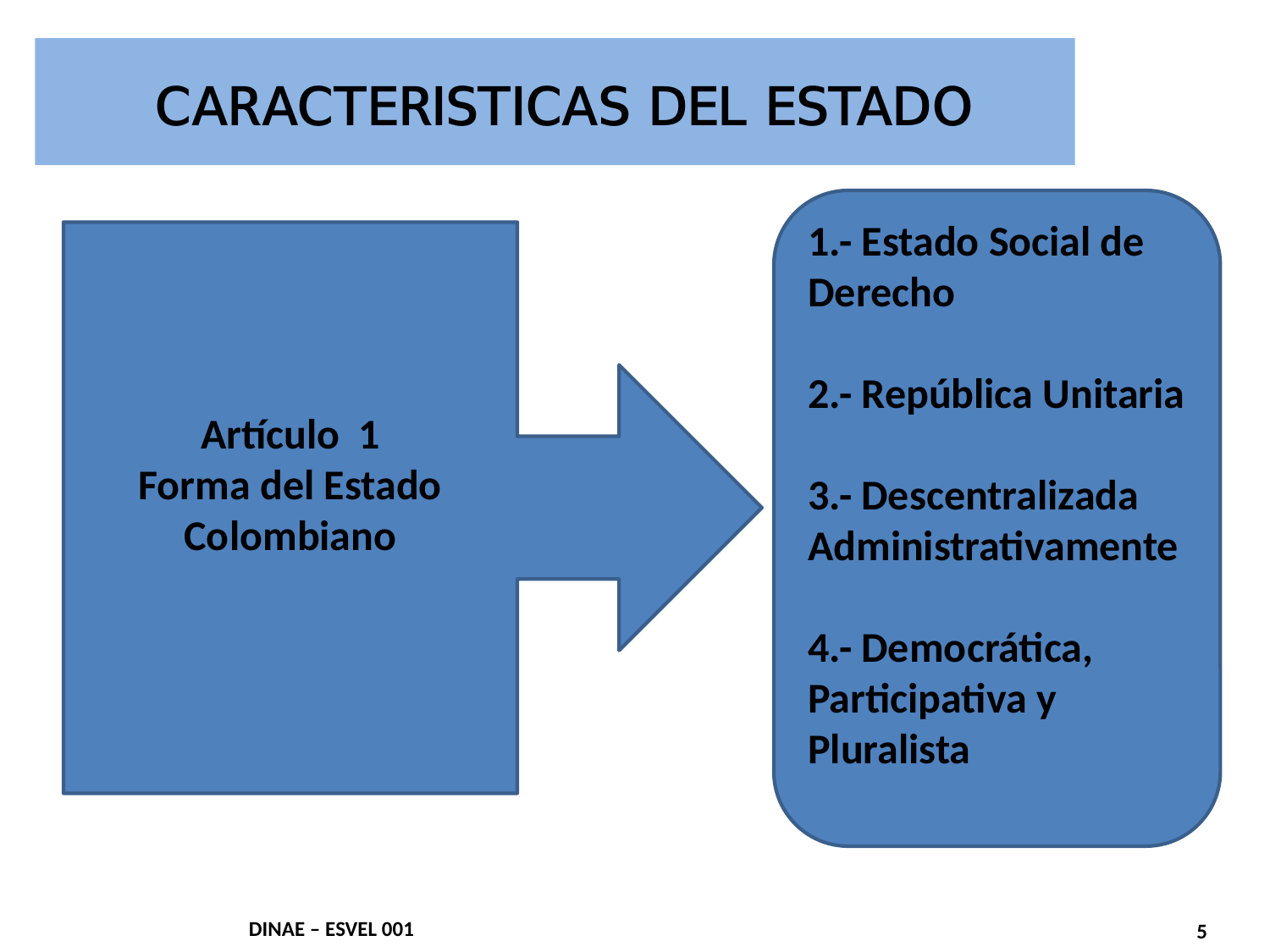

# CARACTERISTICAS DEL ESTADO
1.- Estado Social de Derecho

2.- República Unitaria

3.- Descentralizada Administrativamente

4.- Democrática, Participativa y Pluralista

Artículo  1
Forma del Estado Colombiano